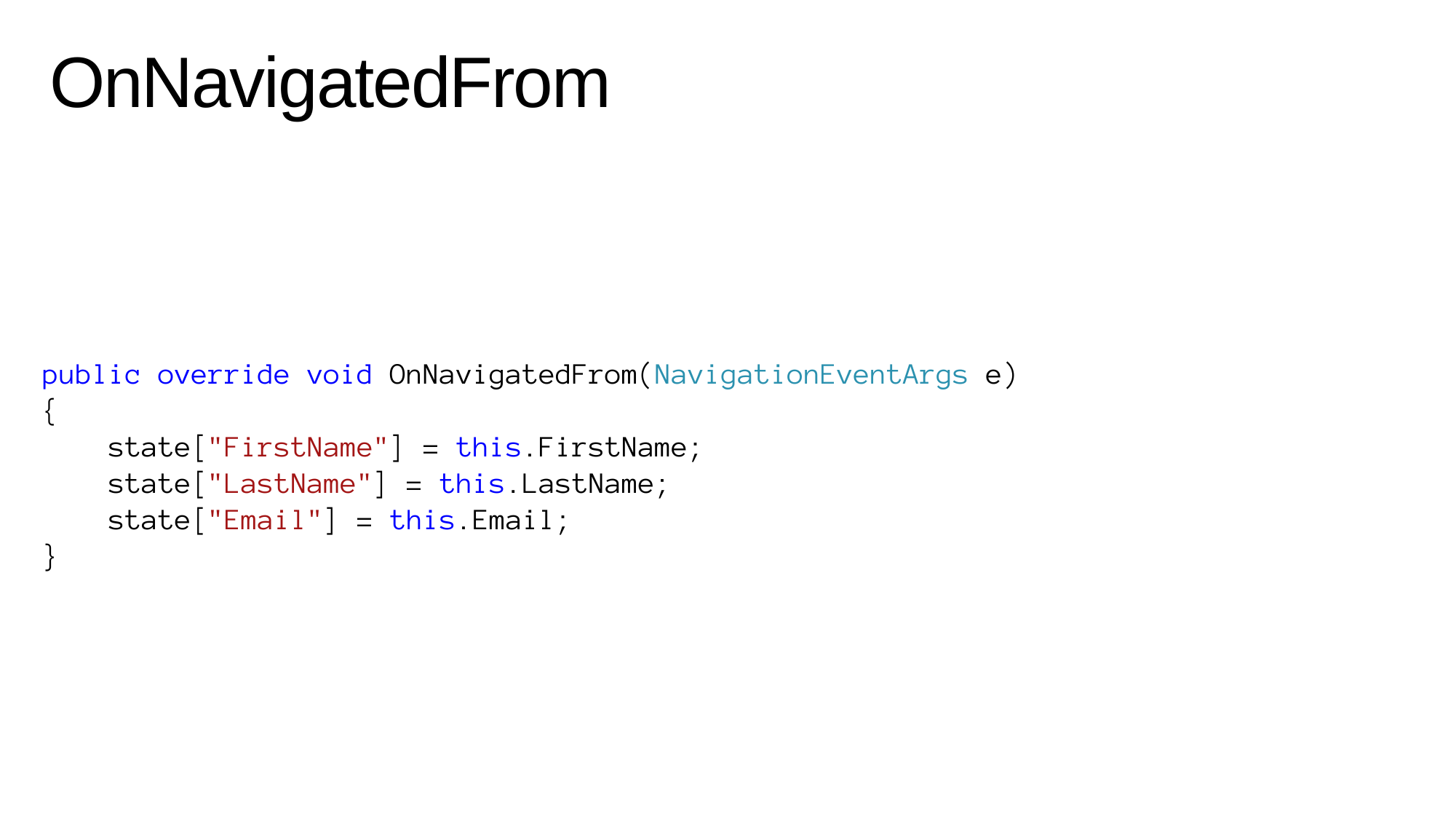

# OnNavigatedFrom

public override void OnNavigatedFrom(NavigationEventArgs e)
{
    state["FirstName"] = this.FirstName;
    state["LastName"] = this.LastName;
    state["Email"] = this.Email;
}